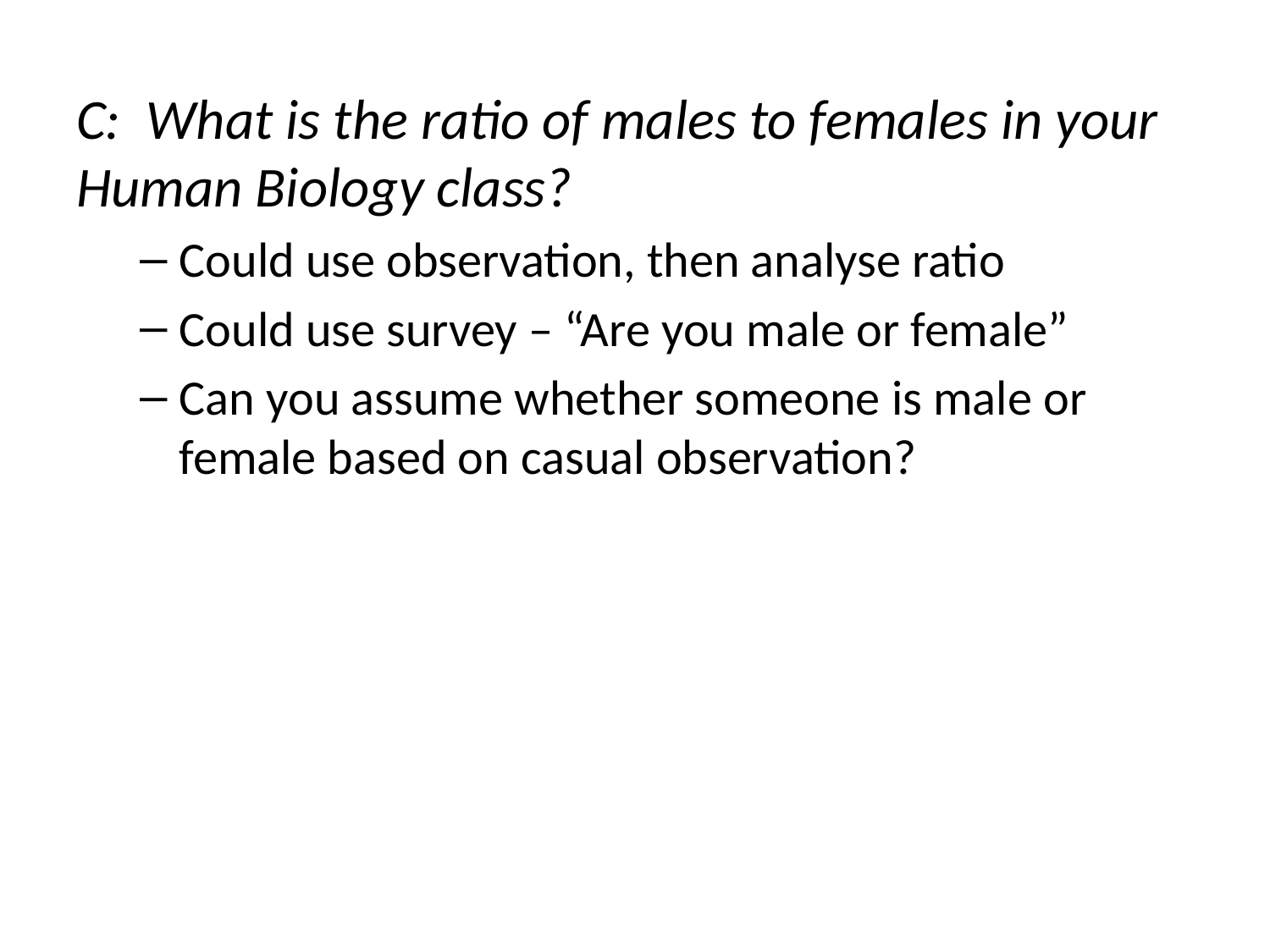

C:  What is the ratio of males to females in your Human Biology class?
Could use observation, then analyse ratio
Could use survey – “Are you male or female”
Can you assume whether someone is male or female based on casual observation?